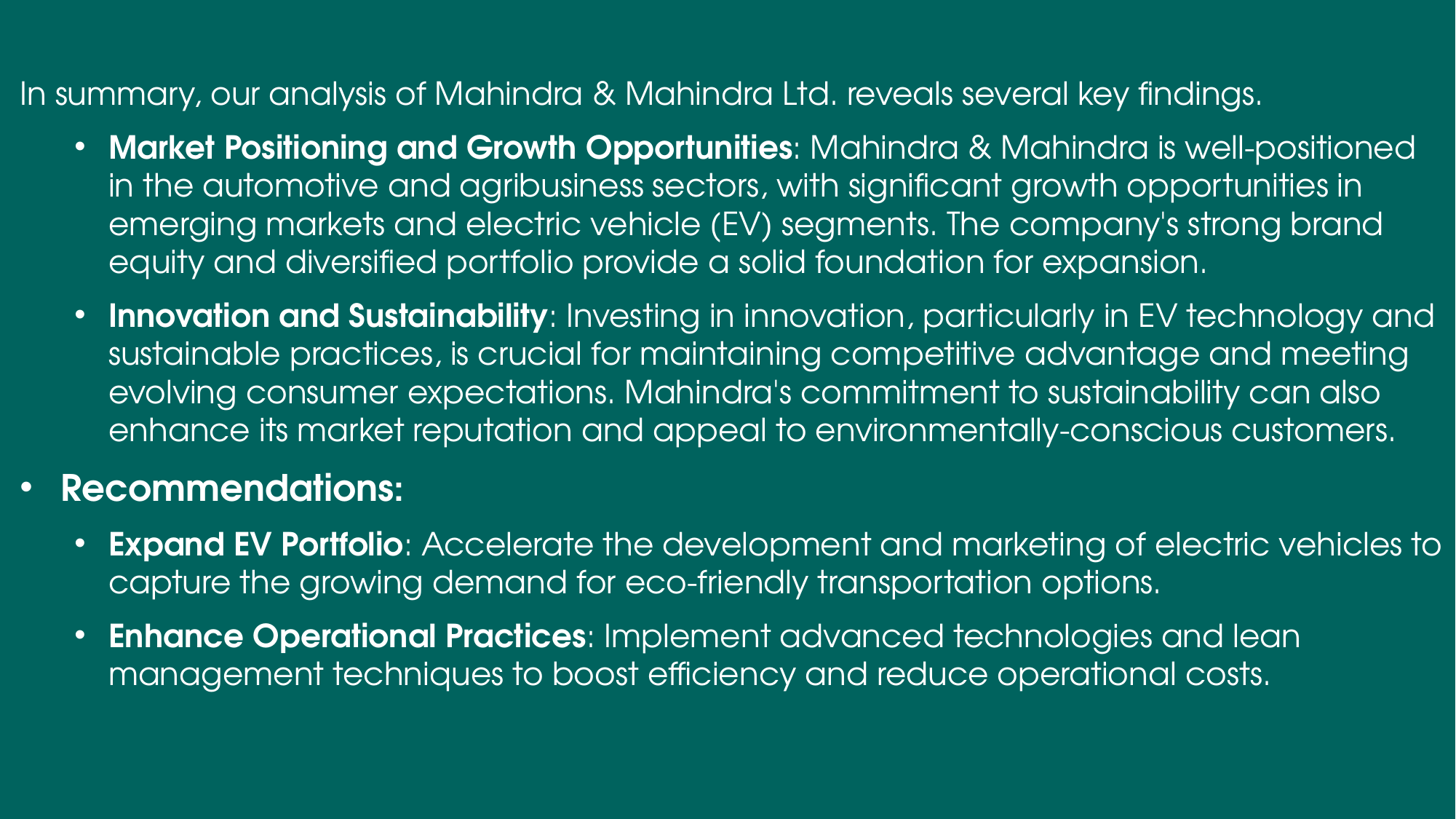

In summary, our analysis of Mahindra & Mahindra Ltd. reveals several key findings.
Market Positioning and Growth Opportunities: Mahindra & Mahindra is well-positioned in the automotive and agribusiness sectors, with significant growth opportunities in emerging markets and electric vehicle (EV) segments. The company's strong brand equity and diversified portfolio provide a solid foundation for expansion.
Innovation and Sustainability: Investing in innovation, particularly in EV technology and sustainable practices, is crucial for maintaining competitive advantage and meeting evolving consumer expectations. Mahindra's commitment to sustainability can also enhance its market reputation and appeal to environmentally-conscious customers.
Recommendations:
Expand EV Portfolio: Accelerate the development and marketing of electric vehicles to capture the growing demand for eco-friendly transportation options.
Enhance Operational Practices: Implement advanced technologies and lean management techniques to boost efficiency and reduce operational costs.

.